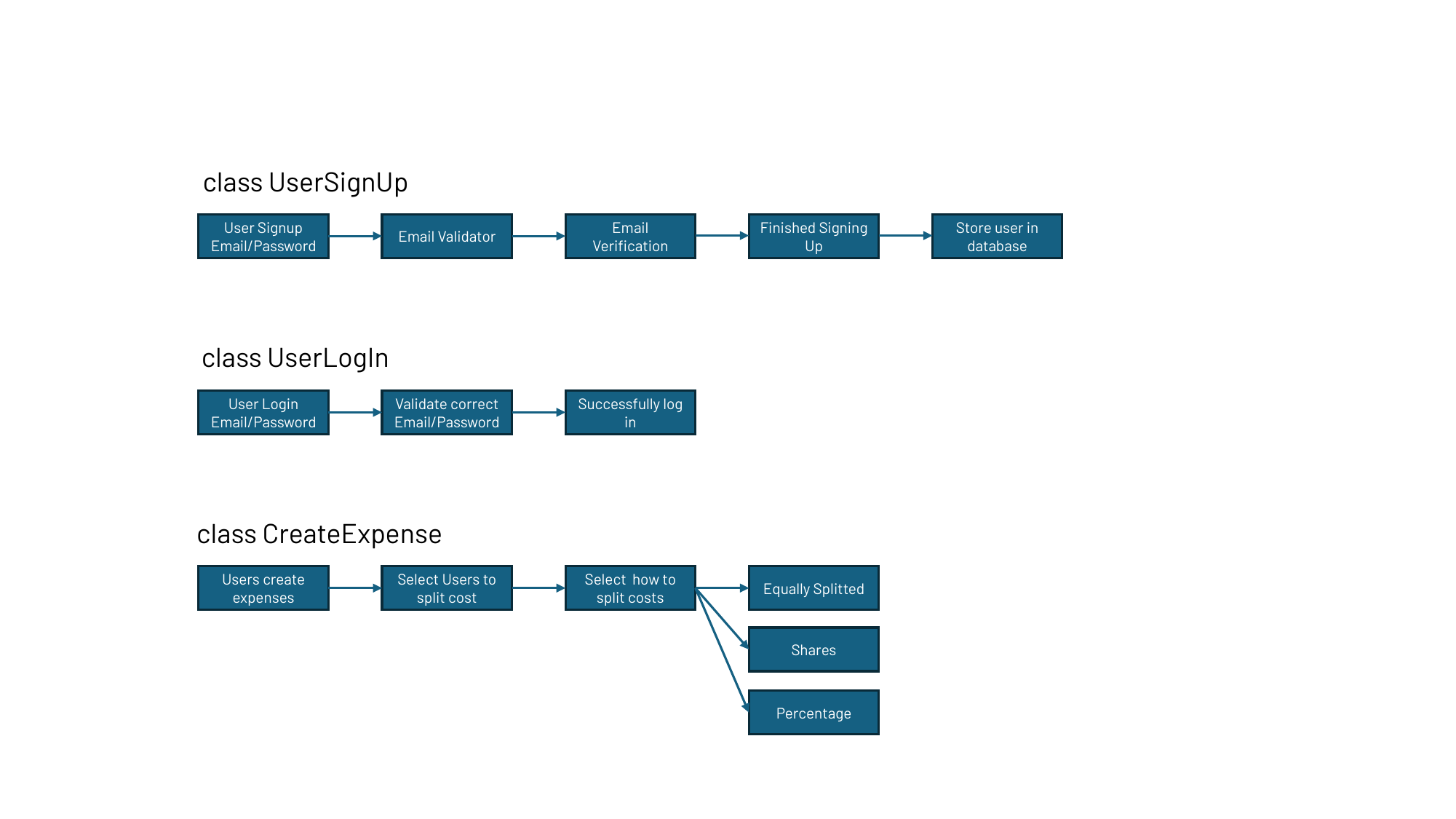

class UserSignUp
User Signup
Email/Password
Email Validator
Email Verification
Finished Signing Up
Store user in database
class UserLogIn
User Login
Email/Password
Validate correct
Email/Password
Successfully log in
class CreateExpense
Users create expenses
Select Users to split cost
Select  how to split costs
Equally Splitted
Shares
Percentage